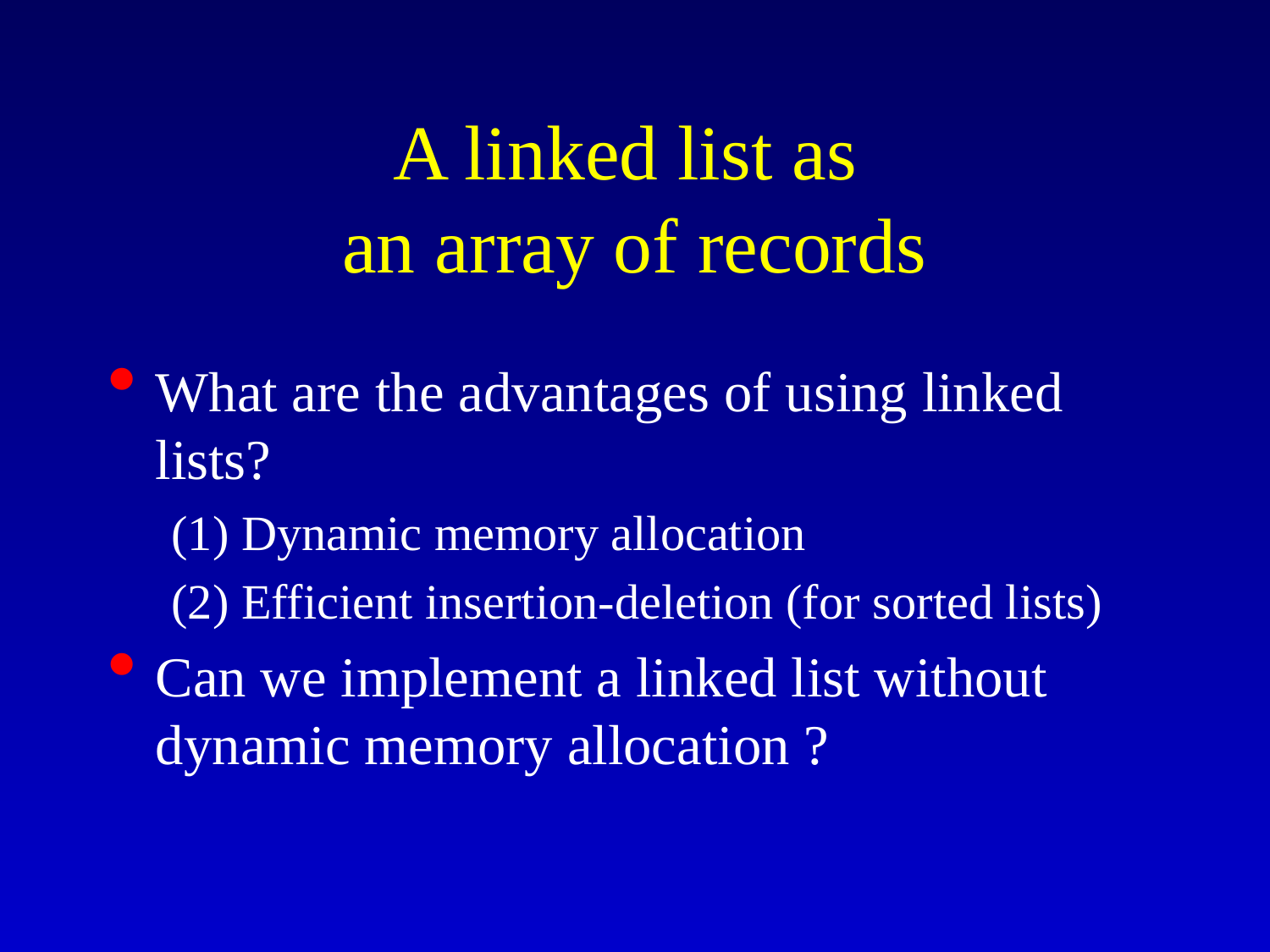

# A linked list as an array of records
What are the advantages of using linked lists?
(1) Dynamic memory allocation
(2) Efficient insertion-deletion (for sorted lists)
Can we implement a linked list without dynamic memory allocation ?